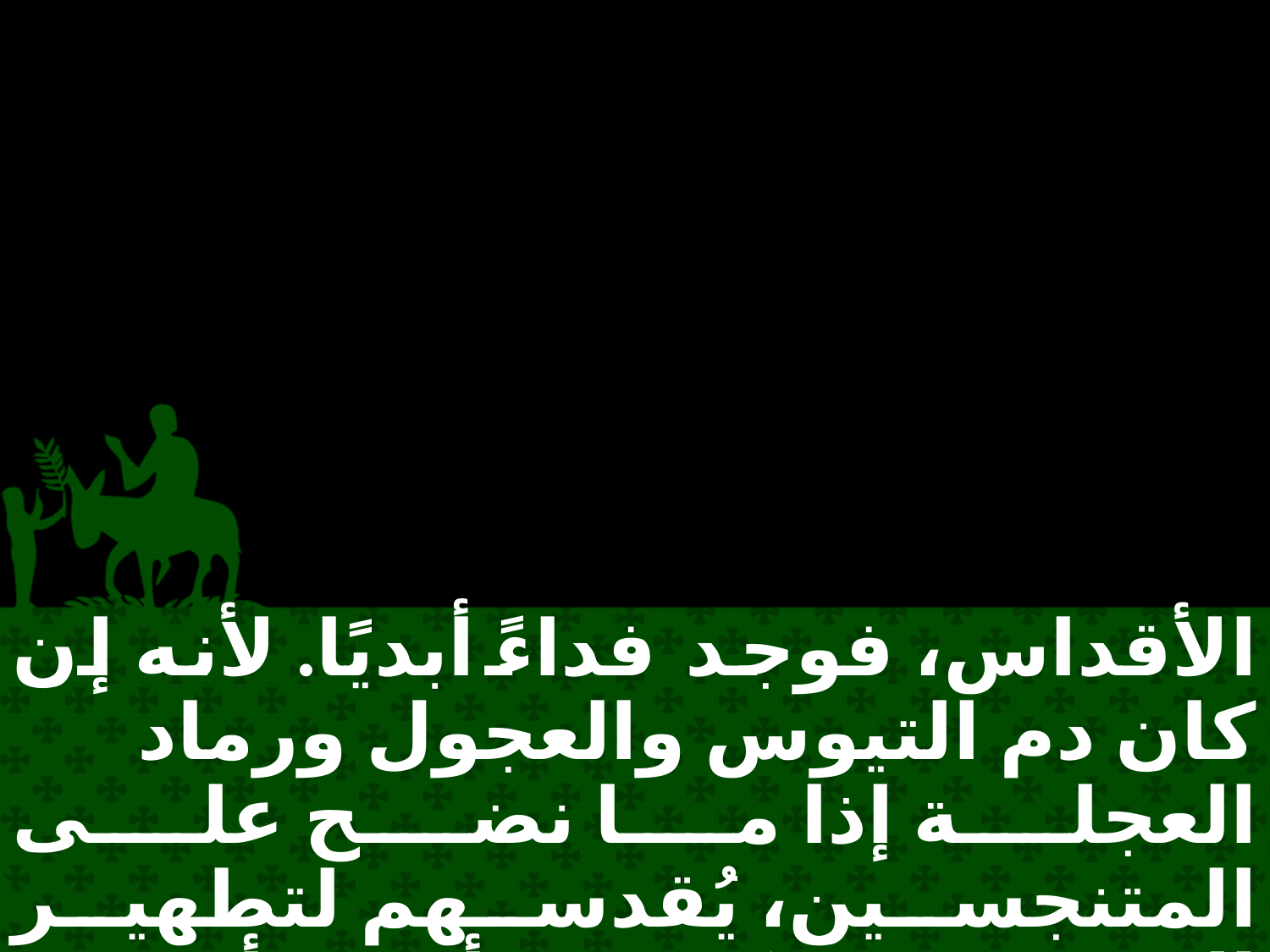

الأقداس، فوجد فداءً أبديًا. لأنه إن كان دم التيوس والعجول ورماد العجلة إذا ما نضح على المتنجسين، يُقدسهم لتطهير الجسد. فكم أحرى أن
يكون دمُ المسيح، هذا الذى من جهةِ الروح القدس